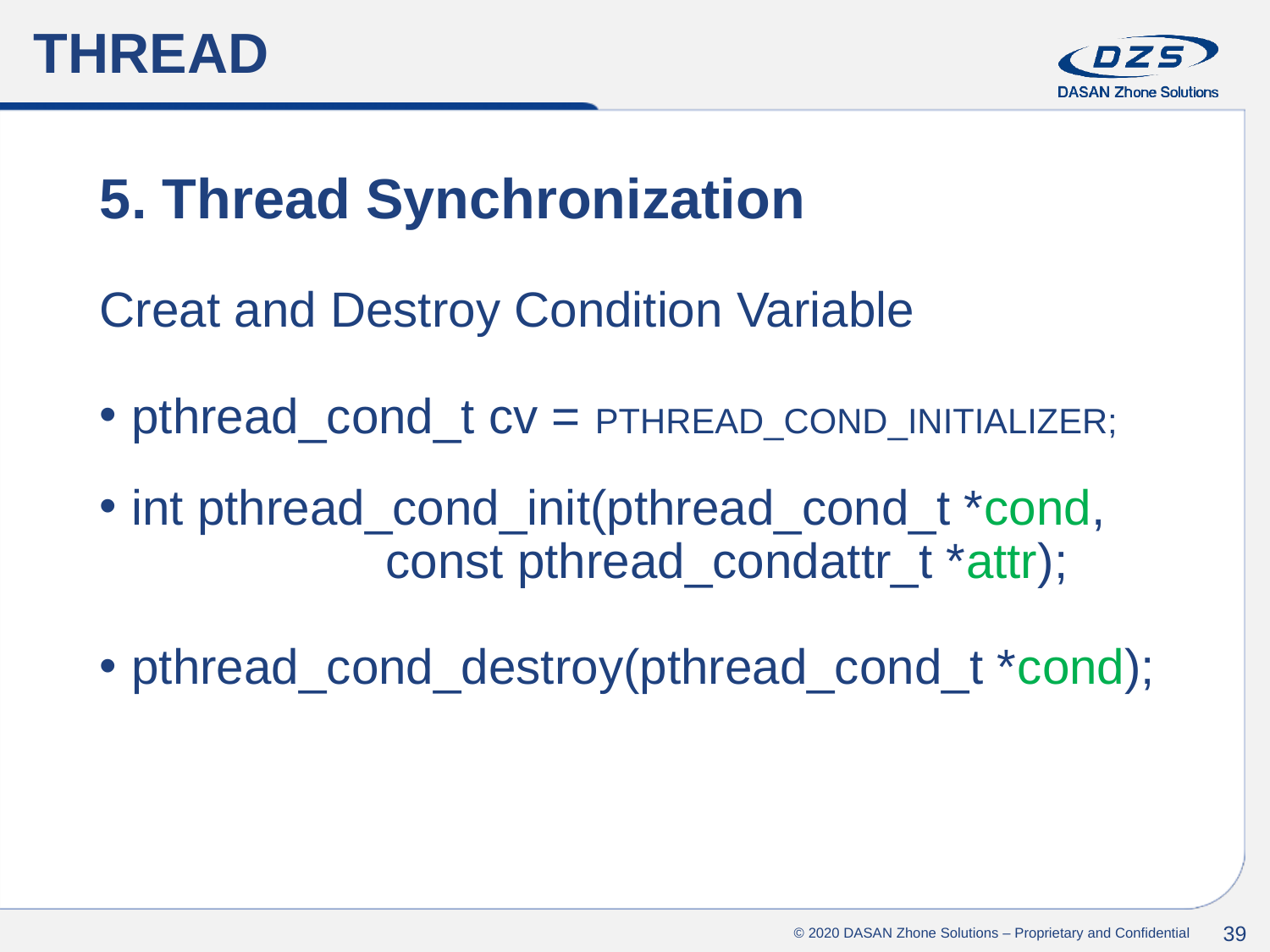

THREAD
5. Thread Synchronization

Creat and Destroy Condition Variable

pthread_cond_t cv = PTHREAD_COND_INITIALIZER;

int pthread_cond_init(pthread_cond_t *cond, 			const pthread_condattr_t *attr);

pthread_cond_destroy(pthread_cond_t *cond);

© 2020 DASAN Zhone Solutions – Proprietary and Confidential
39